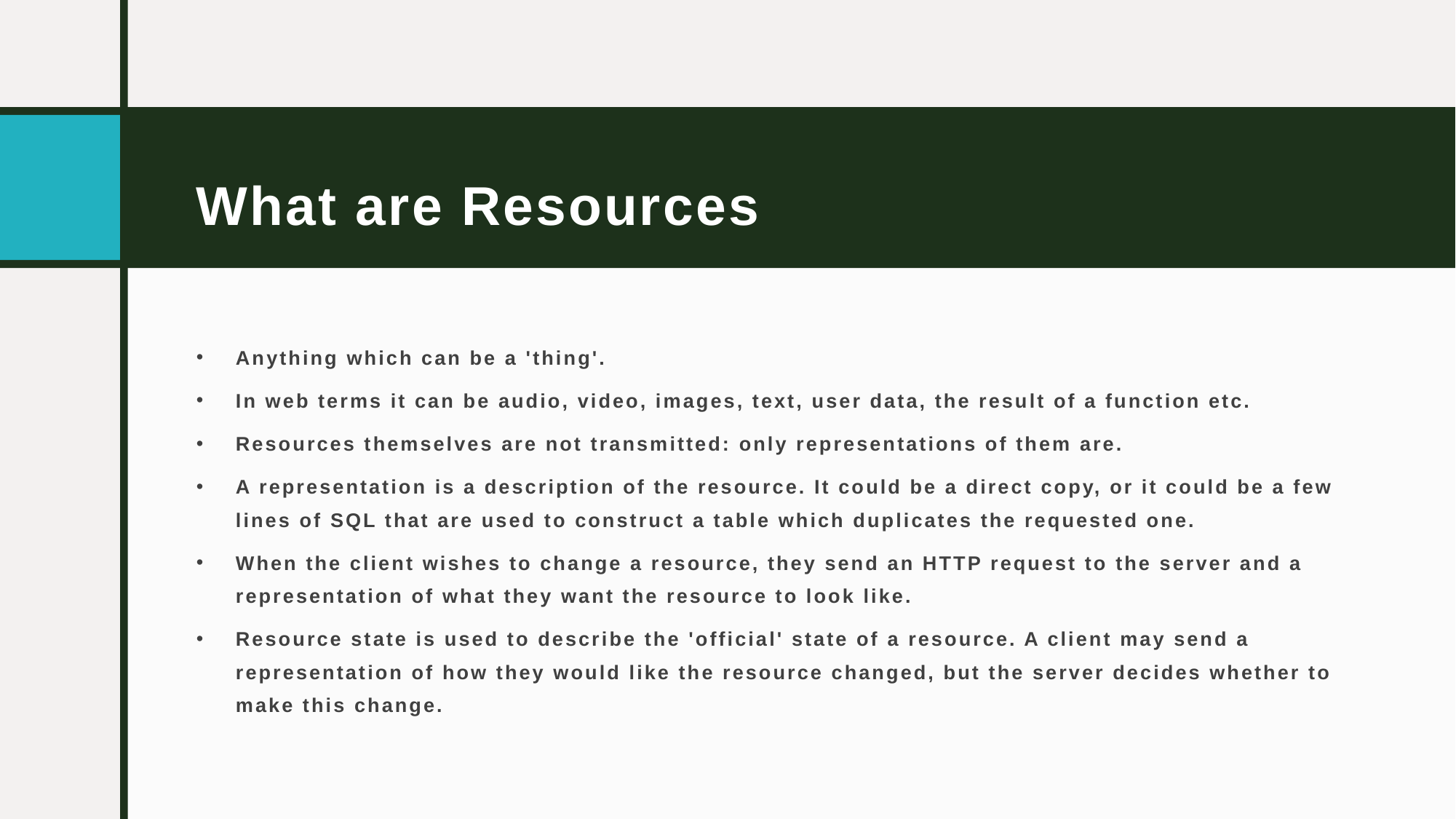

# What are Resources

Anything which can be a 'thing'.
In web terms it can be audio, video, images, text, user data, the result of a function etc.
Resources themselves are not transmitted: only representations of them are.
A representation is a description of the resource. It could be a direct copy, or it could be a few lines of SQL that are used to construct a table which duplicates the requested one.
When the client wishes to change a resource, they send an HTTP request to the server and a representation of what they want the resource to look like.
Resource state is used to describe the 'official' state of a resource. A client may send a representation of how they would like the resource changed, but the server decides whether to make this change.